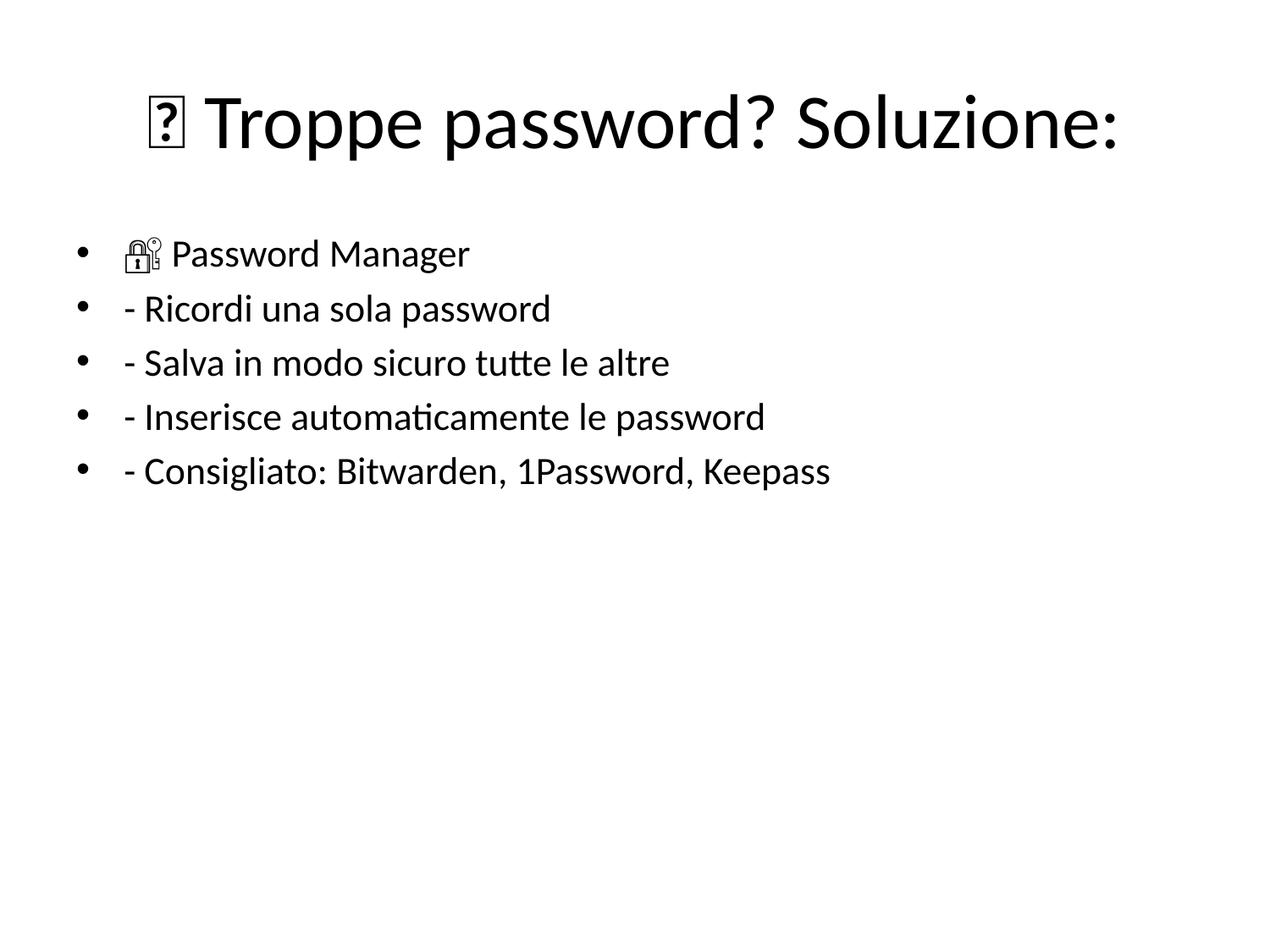

# 🧩 Troppe password? Soluzione:
🔐 Password Manager
- Ricordi una sola password
- Salva in modo sicuro tutte le altre
- Inserisce automaticamente le password
- Consigliato: Bitwarden, 1Password, Keepass